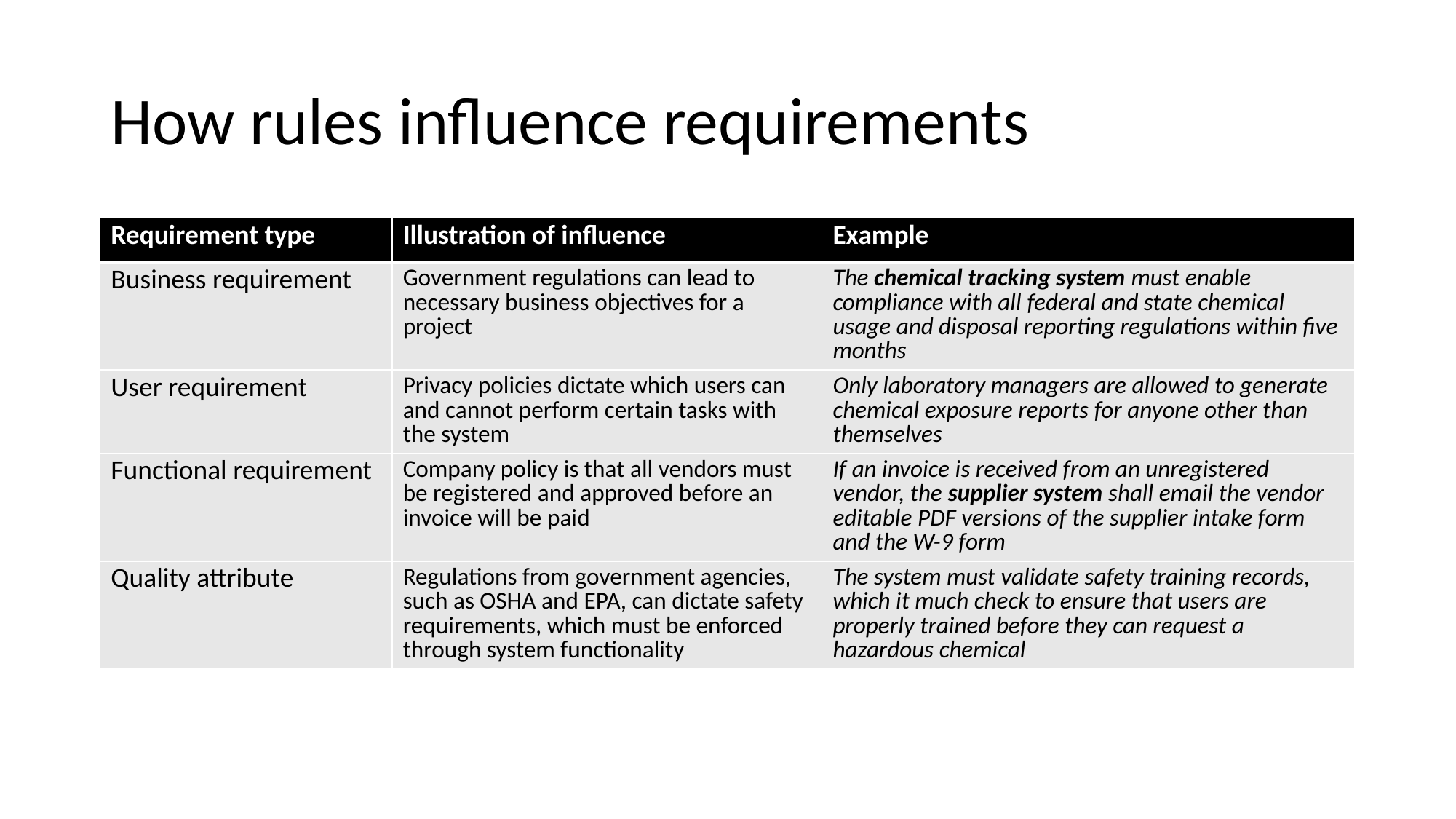

# How rules influence requirements
| Requirement type | Illustration of influence | Example |
| --- | --- | --- |
| Business requirement | Government regulations can lead to necessary business objectives for a project | The chemical tracking system must enable compliance with all federal and state chemical usage and disposal reporting regulations within five months |
| User requirement | Privacy policies dictate which users can and cannot perform certain tasks with the system | Only laboratory managers are allowed to generate chemical exposure reports for anyone other than themselves |
| Functional requirement | Company policy is that all vendors must be registered and approved before an invoice will be paid | If an invoice is received from an unregistered vendor, the supplier system shall email the vendor editable PDF versions of the supplier intake form and the W-9 form |
| Quality attribute | Regulations from government agencies, such as OSHA and EPA, can dictate safety requirements, which must be enforced through system functionality | The system must validate safety training records, which it much check to ensure that users are properly trained before they can request a hazardous chemical |